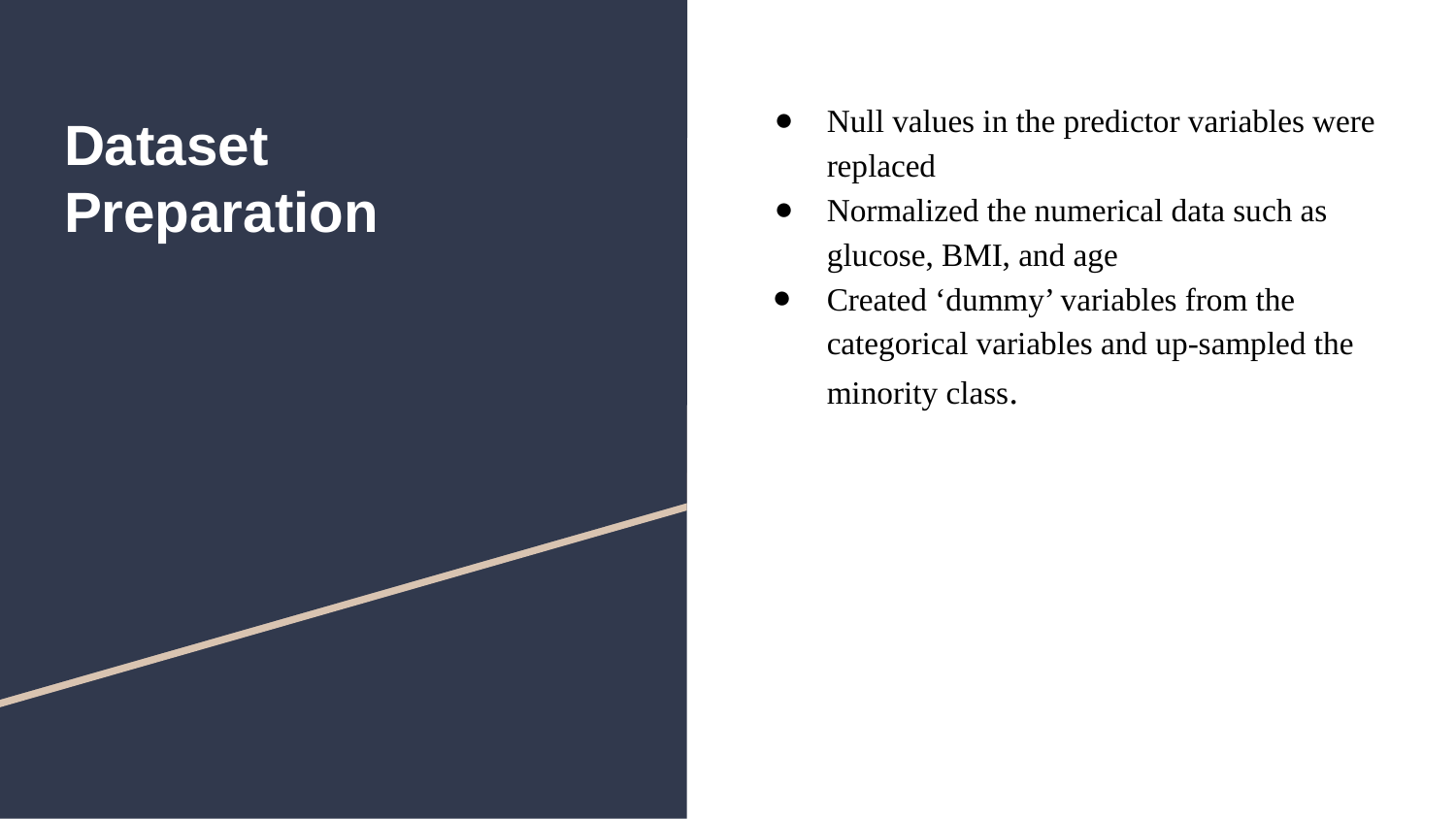

Null values in the predictor variables were replaced
Normalized the numerical data such as glucose, BMI, and age
Created ‘dummy’ variables from the categorical variables and up-sampled the minority class.
# Dataset
Preparation